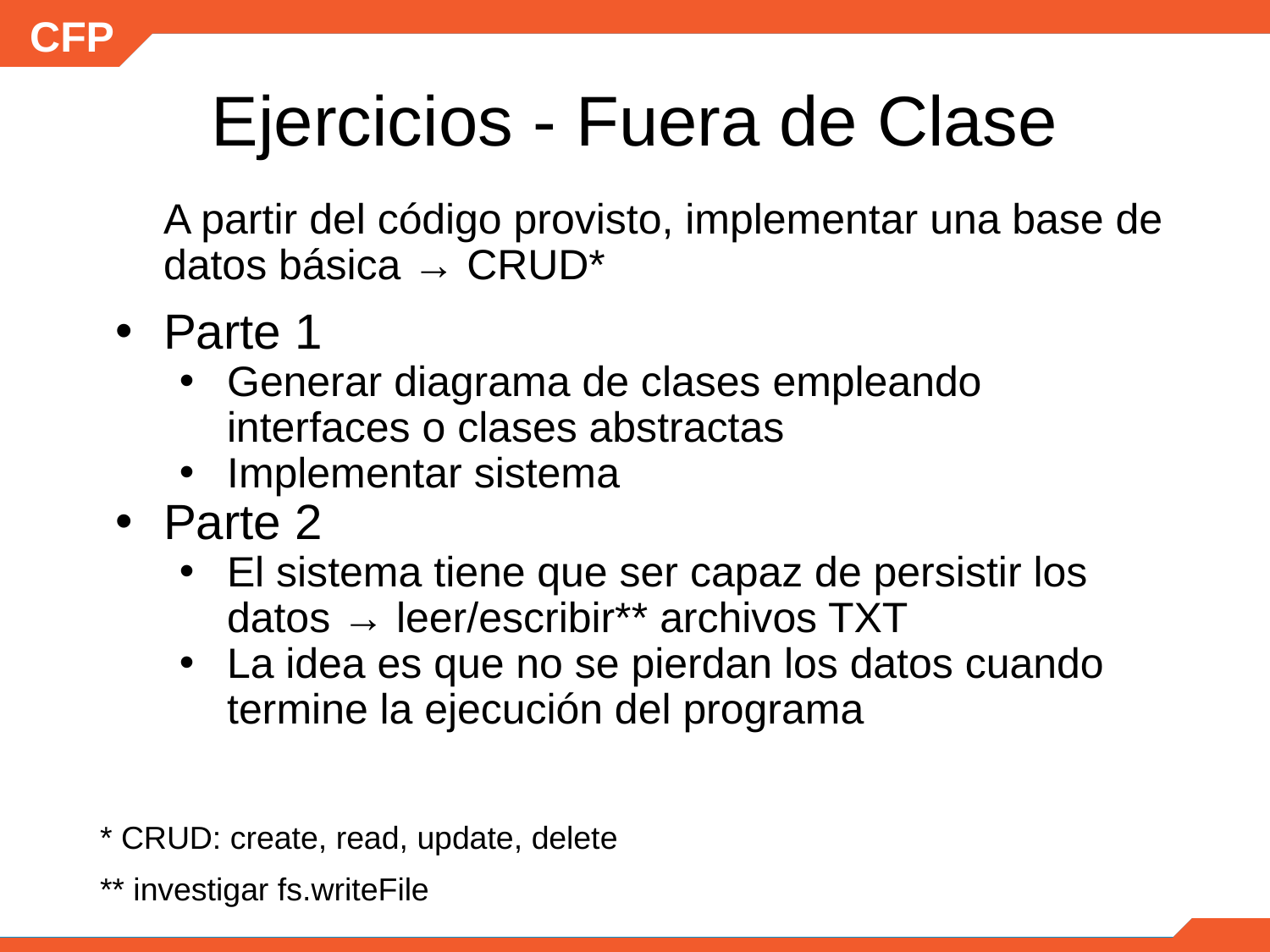

# Ejercicios - Fuera de Clase
A partir del código provisto, implementar una base de datos básica → CRUD*
Parte 1
Generar diagrama de clases empleando interfaces o clases abstractas
Implementar sistema
Parte 2
El sistema tiene que ser capaz de persistir los datos → leer/escribir** archivos TXT
La idea es que no se pierdan los datos cuando termine la ejecución del programa

* CRUD: create, read, update, delete
** investigar fs.writeFile